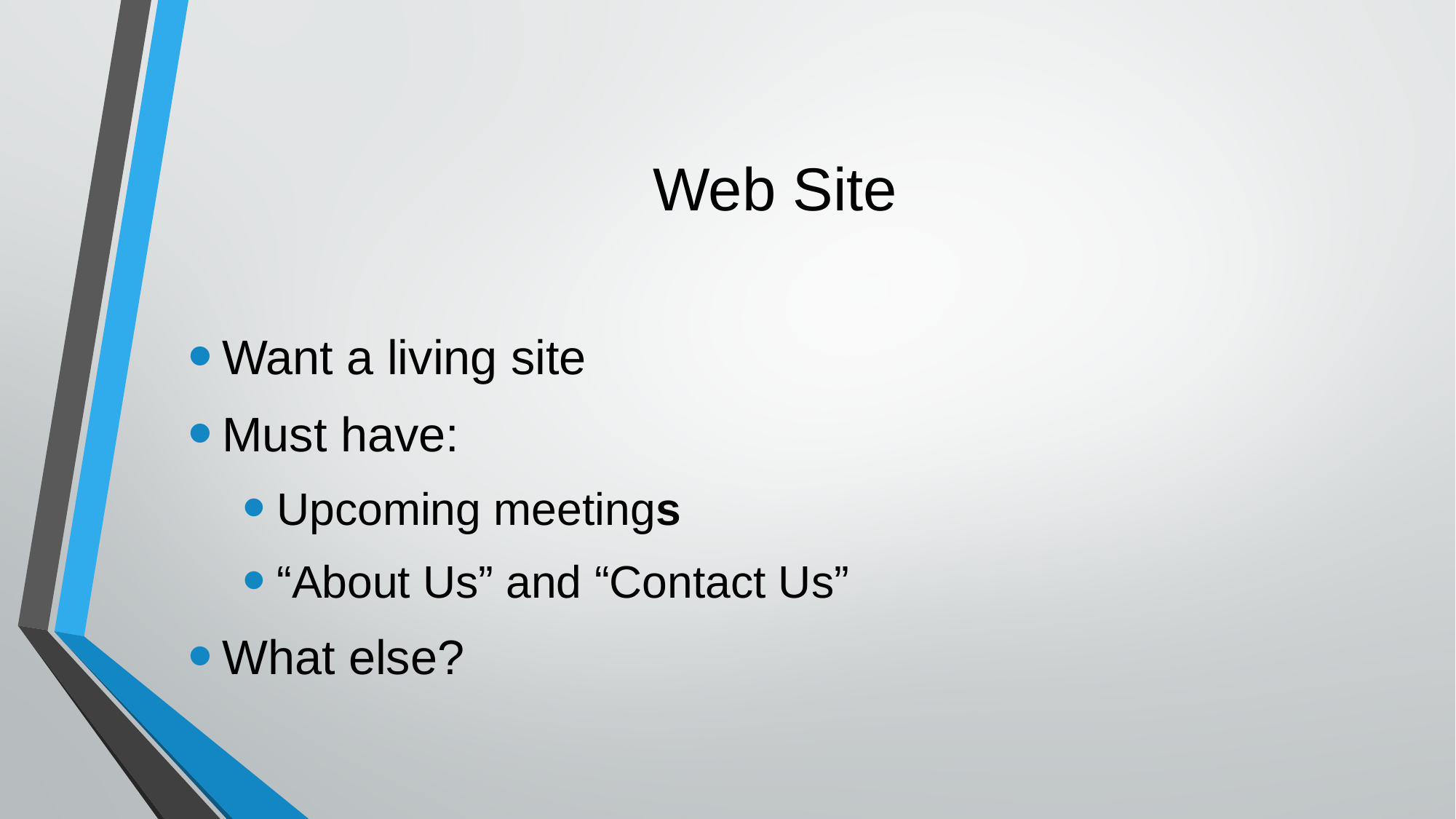

# Web Site
Want a living site
Must have:
Upcoming meetings
“About Us” and “Contact Us”
What else?